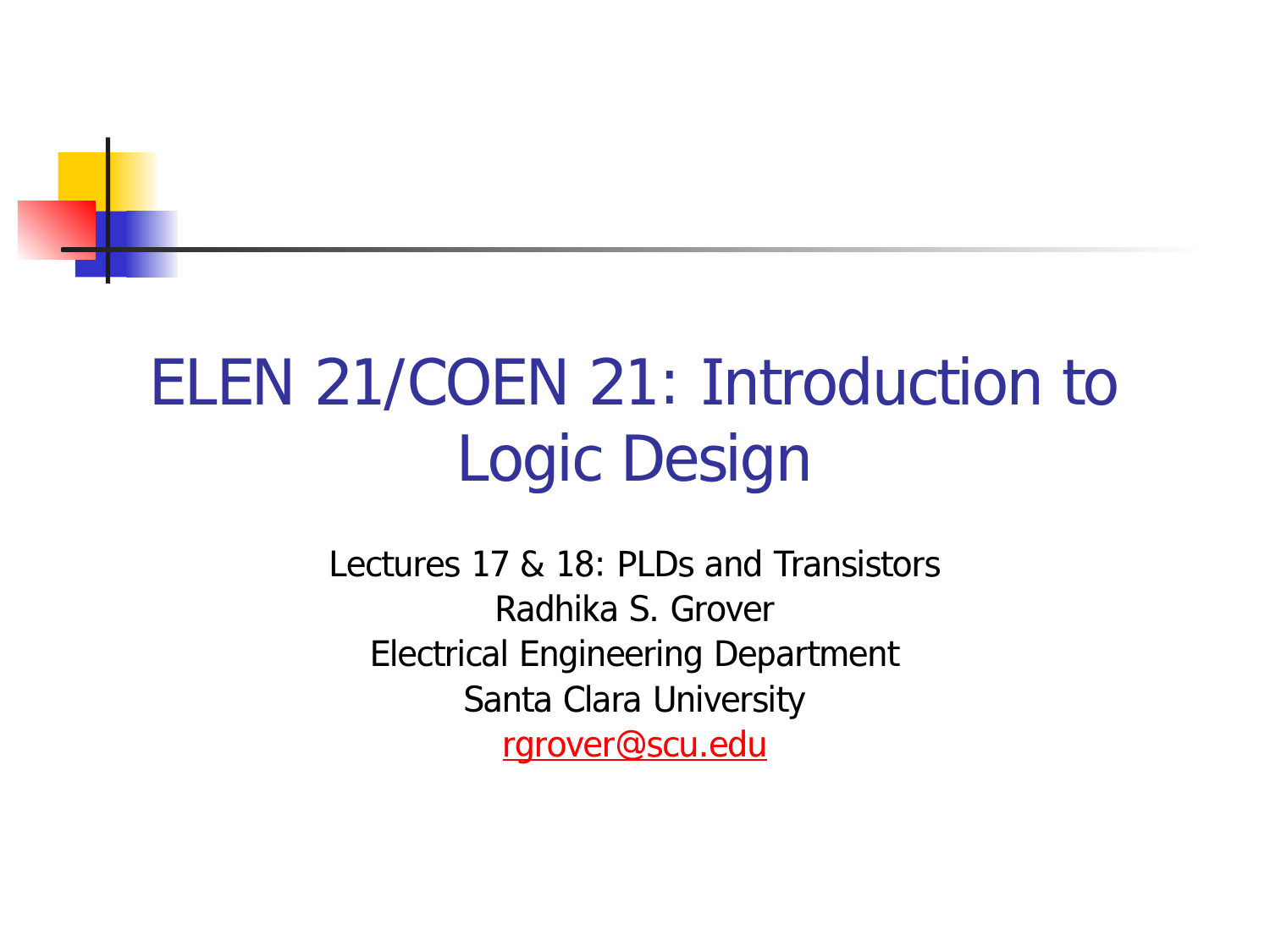

# ELEN 21/COEN 21: Introduction to Logic Design
Lectures 17 & 18: PLDs and Transistors
Radhika S. Grover
Electrical Engineering Department
Santa Clara University
rgrover@scu.edu